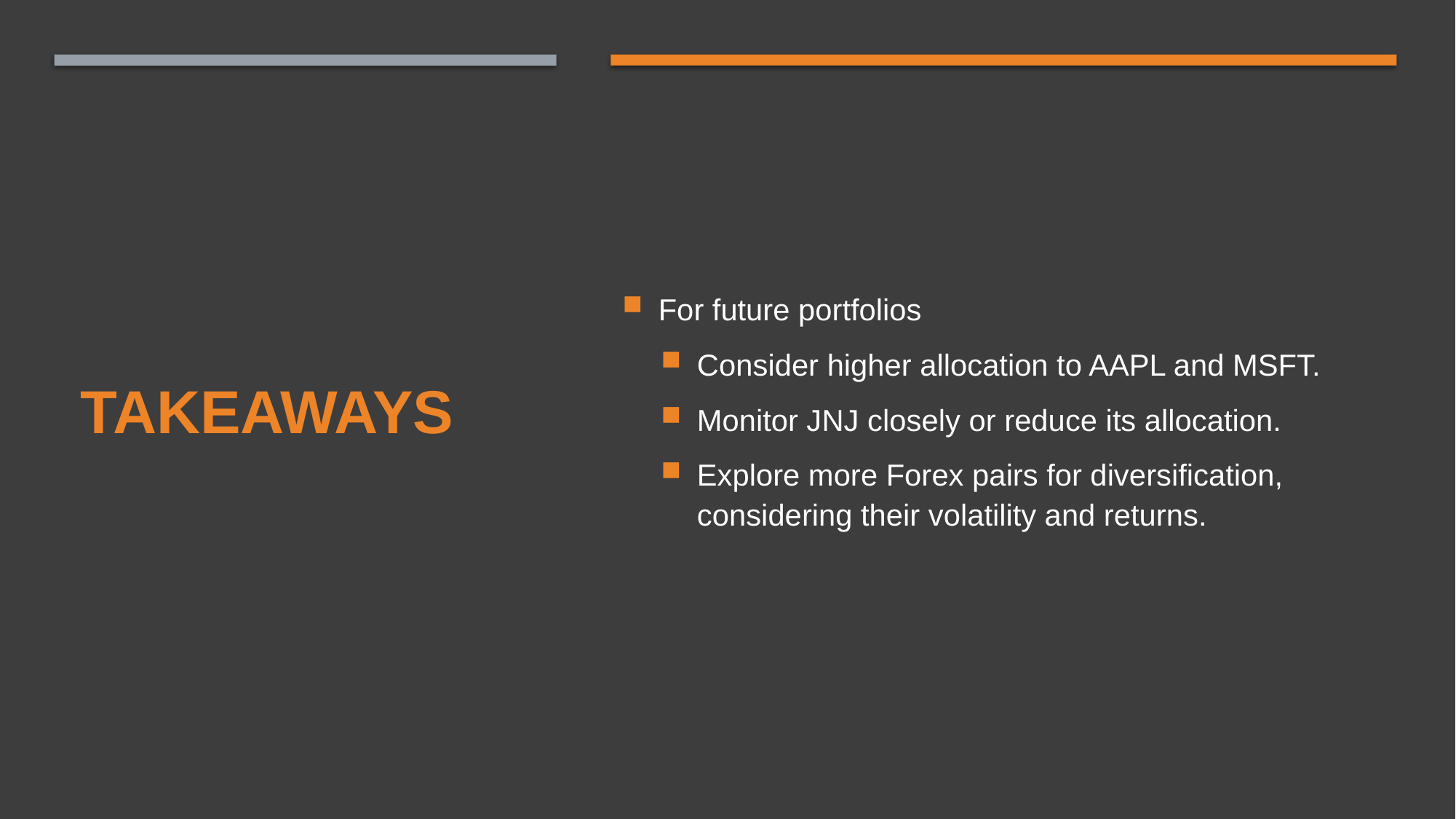

For future portfolios
Consider higher allocation to AAPL and MSFT.
Monitor JNJ closely or reduce its allocation.
Explore more Forex pairs for diversification, considering their volatility and returns.
# Takeaways